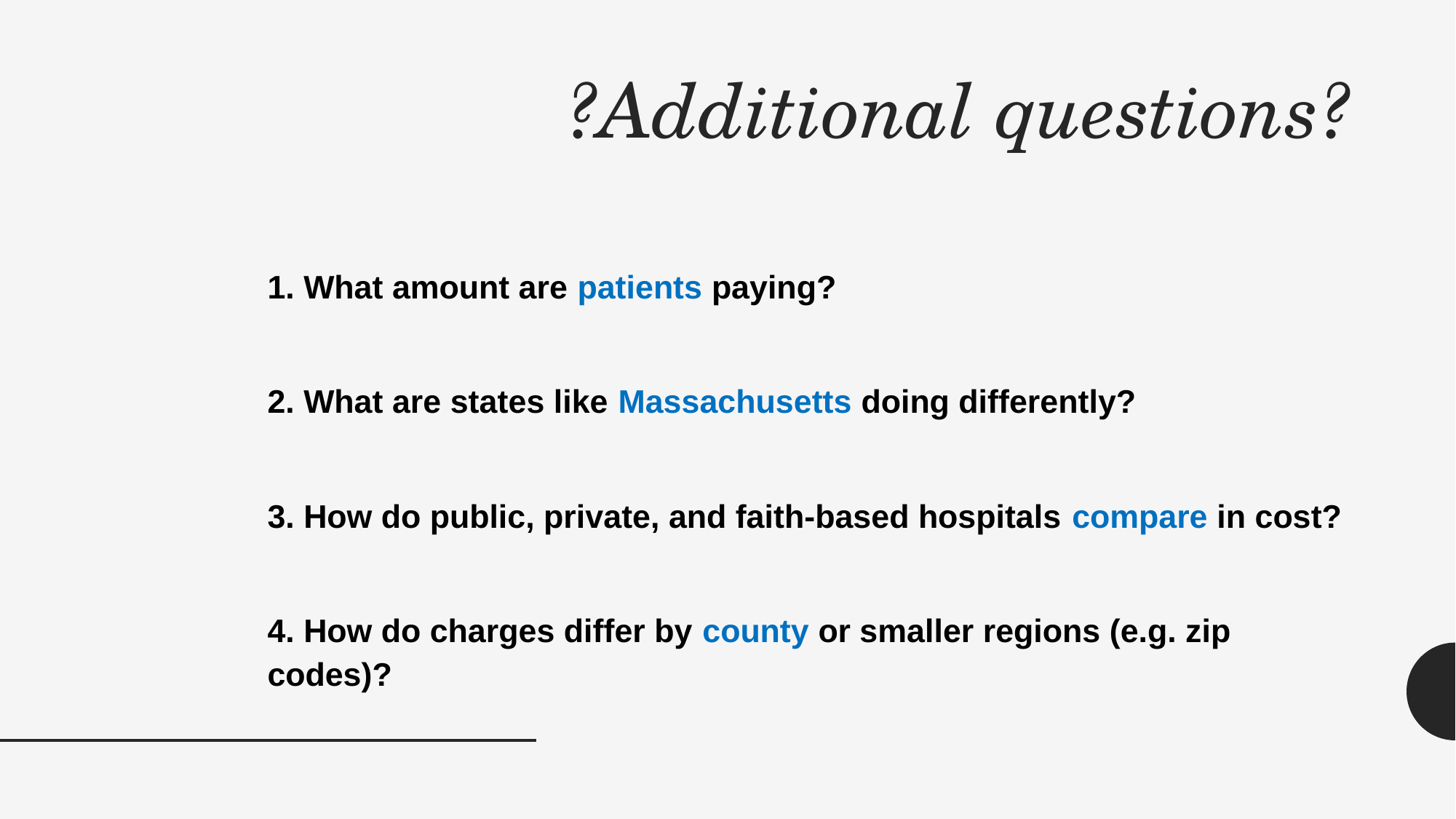

# ?Additional questions?

1. What amount are patients paying?

2. What are states like Massachusetts doing differently?

3. How do public, private, and faith-based hospitals compare in cost?

4. How do charges differ by county or smaller regions (e.g. zip codes)?